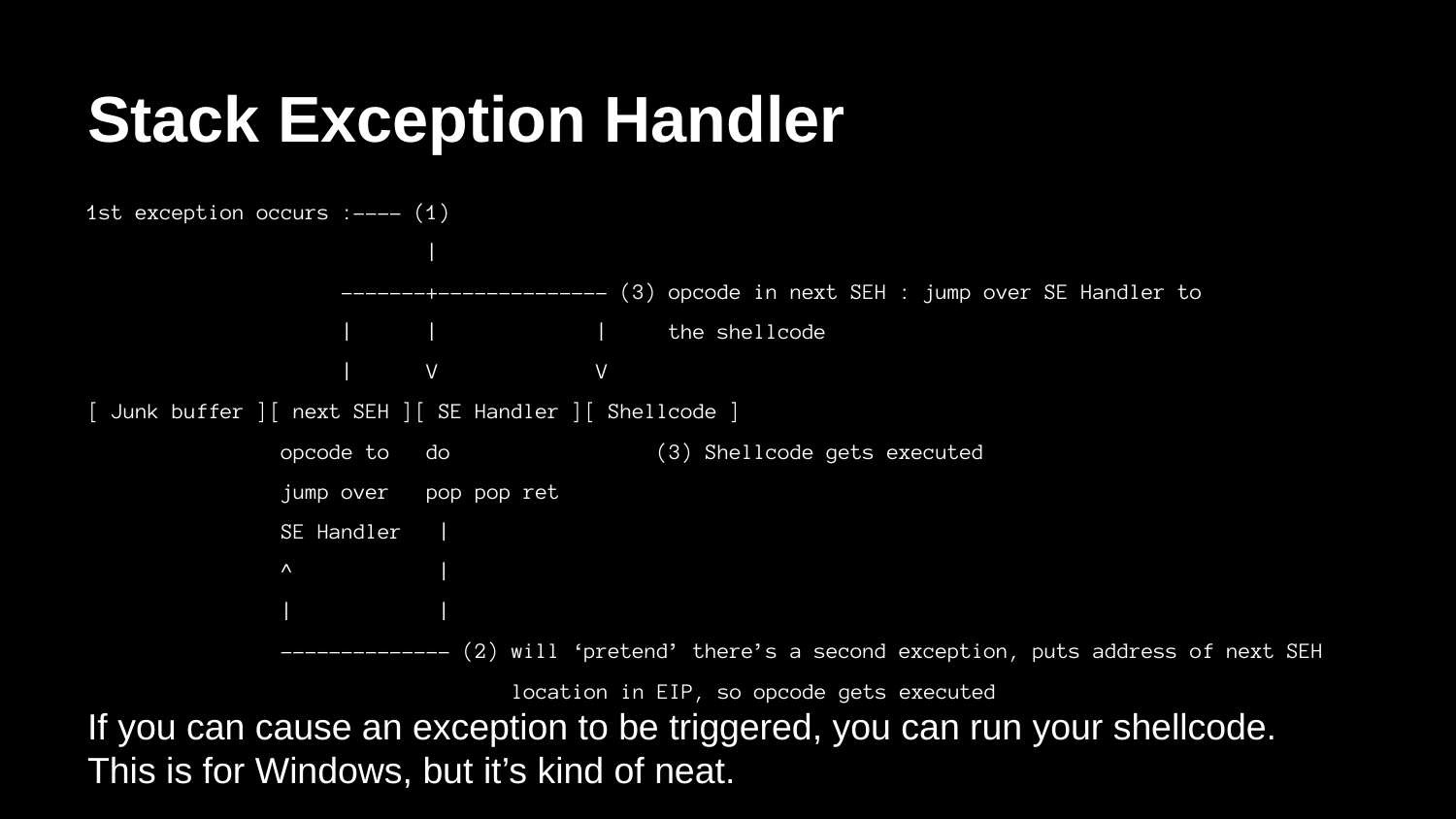

# Stack Exception Handler
1st exception occurs :---- (1)
                            |
                     -------+-------------- (3) opcode in next SEH : jump over SE Handler to
                     |      |             |     the shellcode
                     |      V             V
[ Junk buffer ][ next SEH ][ SE Handler ][ Shellcode ]
                opcode to   do                 (3) Shellcode gets executed
                jump over   pop pop ret
                SE Handler   |
                ^            |
                |            |
                -------------- (2) will ‘pretend’ there’s a second exception, puts address of next SEH
                                   location in EIP, so opcode gets executed
If you can cause an exception to be triggered, you can run your shellcode.
This is for Windows, but it’s kind of neat.